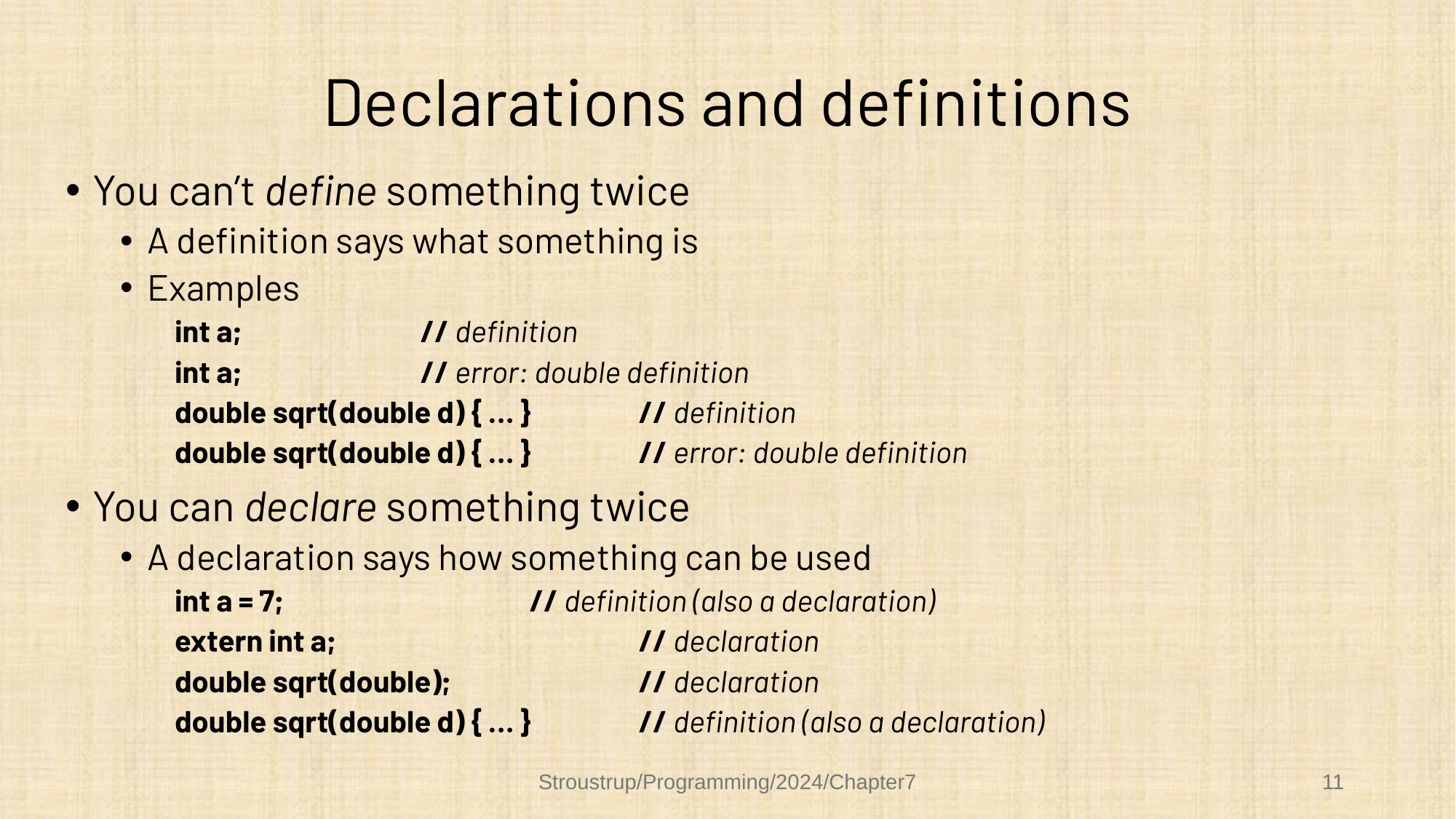

# Declarations and definitions
You can’t define something twice
A definition says what something is
Examples
int a;		// definition
int a;		// error: double definition
double sqrt(double d) { … }	// definition
double sqrt(double d) { … }	// error: double definition
You can declare something twice
A declaration says how something can be used
int a = 7;			// definition (also a declaration)
extern int a;			// declaration
double sqrt(double);		// declaration
double sqrt(double d) { … }	// definition (also a declaration)

Stroustrup/Programming/2024/Chapter7
11